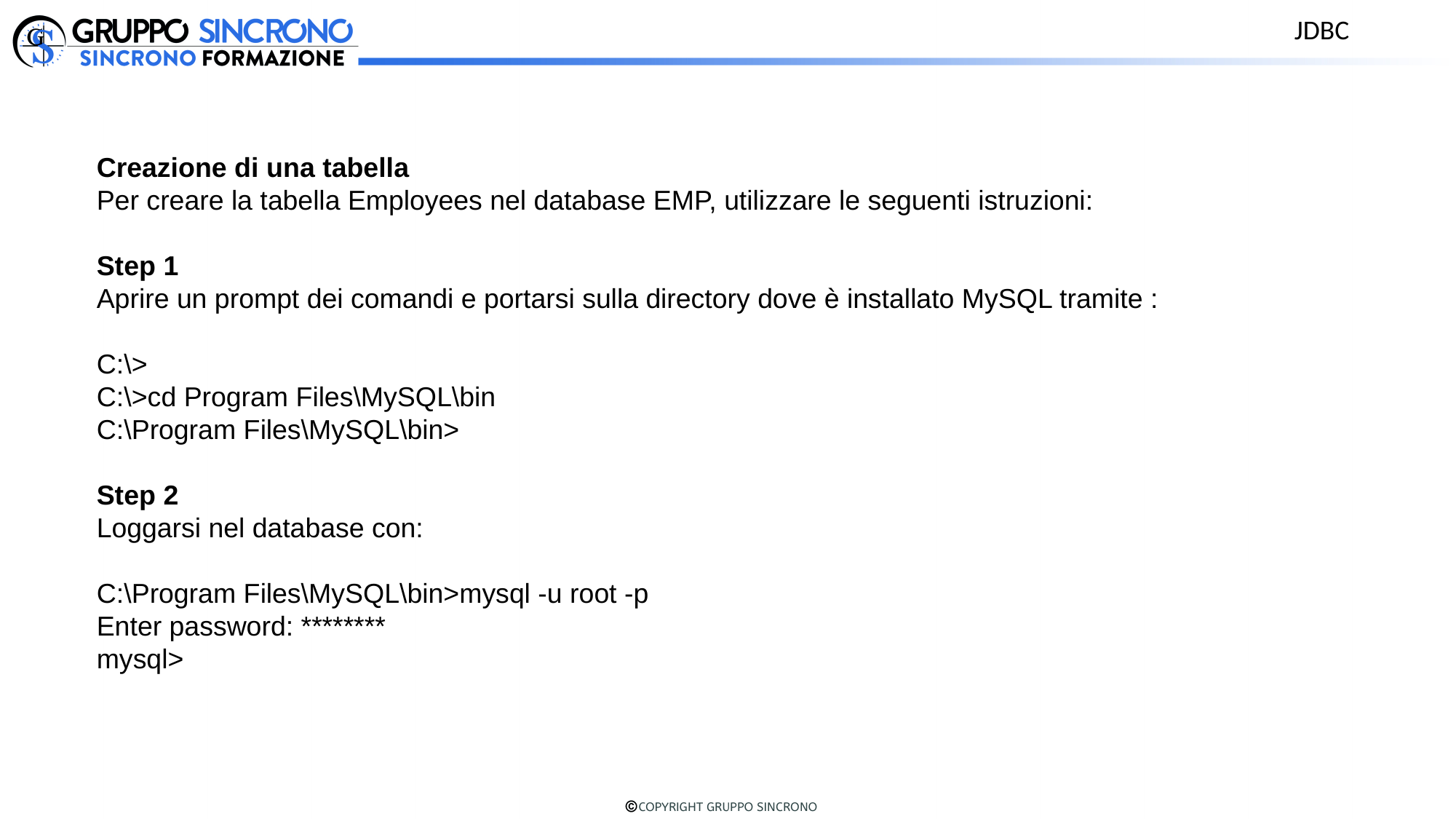

JDBC
Creazione di una tabella
Per creare la tabella Employees nel database EMP, utilizzare le seguenti istruzioni:

Step 1
Aprire un prompt dei comandi e portarsi sulla directory dove è installato MySQL tramite :

C:\>
C:\>cd Program Files\MySQL\bin
C:\Program Files\MySQL\bin>

Step 2
Loggarsi nel database con:

C:\Program Files\MySQL\bin>mysql -u root -p
Enter password: ********
mysql>